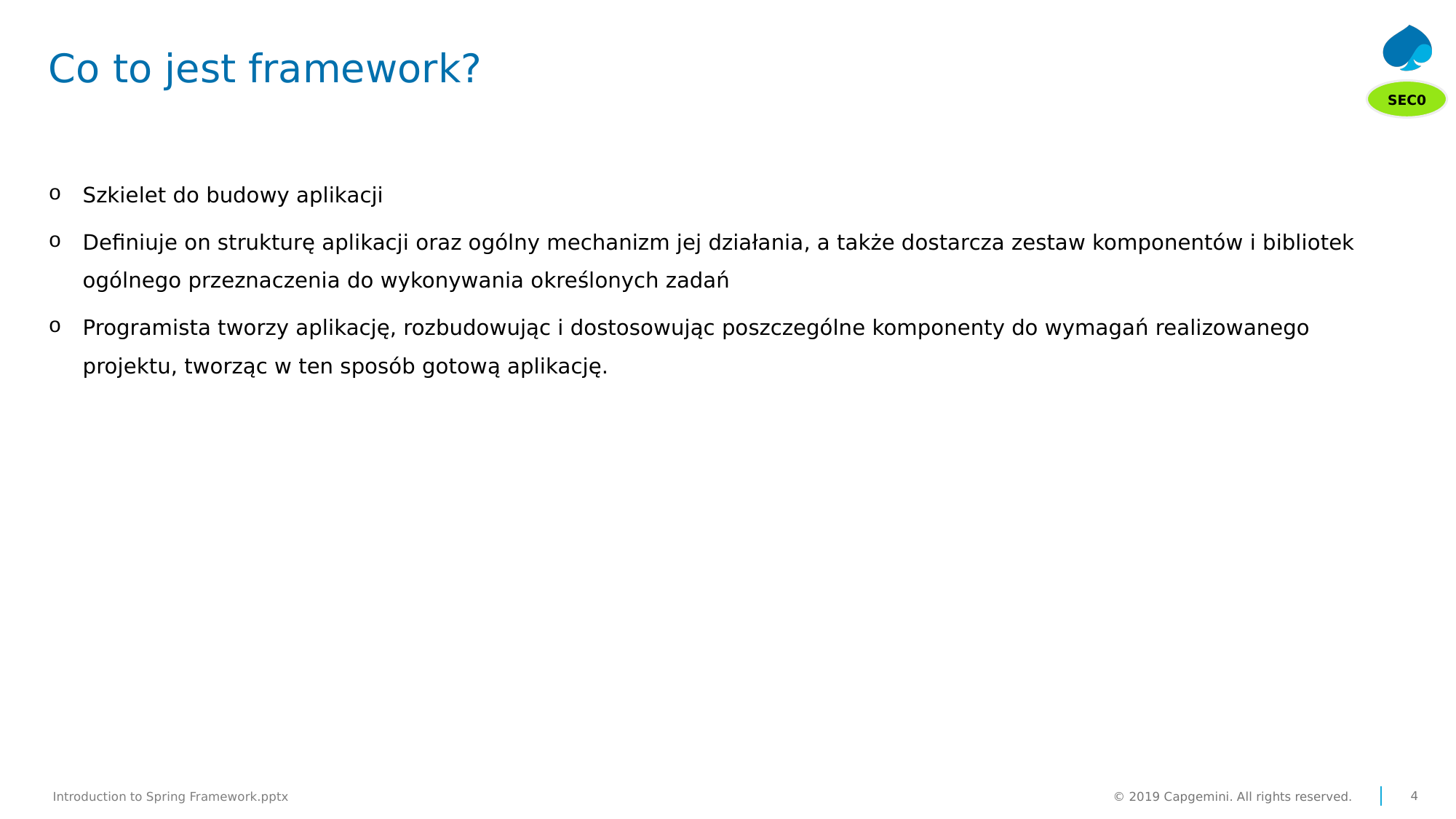

# Co to jest framework?
SEC0
Szkielet do budowy aplikacji
Definiuje on strukturę aplikacji oraz ogólny mechanizm jej działania, a także dostarcza zestaw komponentów i bibliotek ogólnego przeznaczenia do wykonywania określonych zadań
Programista tworzy aplikację, rozbudowując i dostosowując poszczególne komponenty do wymagań realizowanego projektu, tworząc w ten sposób gotową aplikację.

© 2019 Capgemini. All rights reserved.
4